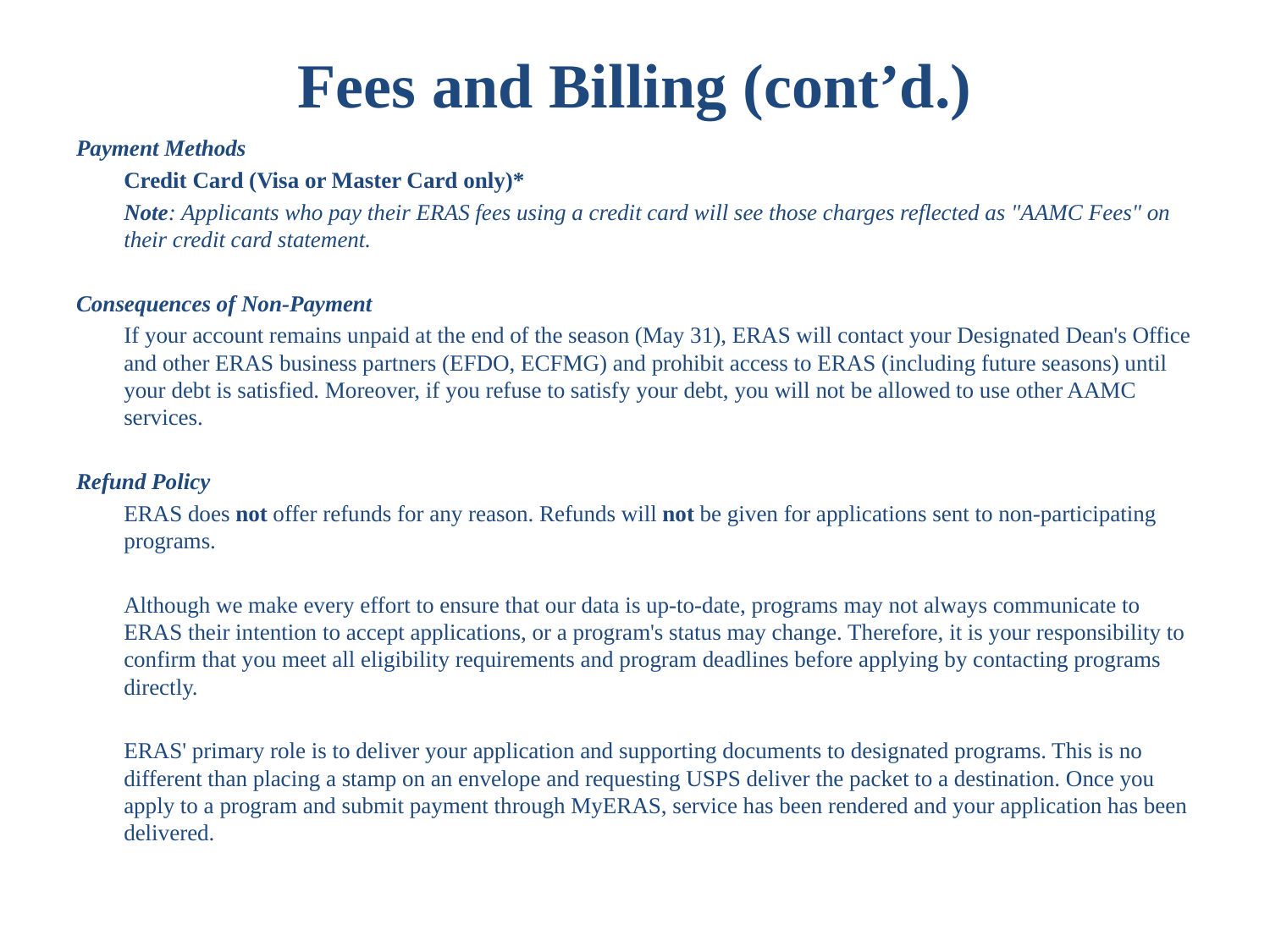

# Fees and Billing (cont’d.)
Payment Methods
	Credit Card (Visa or Master Card only)*
	Note: Applicants who pay their ERAS fees using a credit card will see those charges reflected as "AAMC Fees" on their credit card statement.

Consequences of Non-Payment
	If your account remains unpaid at the end of the season (May 31), ERAS will contact your Designated Dean's Office and other ERAS business partners (EFDO, ECFMG) and prohibit access to ERAS (including future seasons) until your debt is satisfied. Moreover, if you refuse to satisfy your debt, you will not be allowed to use other AAMC services.

Refund Policy
	ERAS does not offer refunds for any reason. Refunds will not be given for applications sent to non-participating programs.

	Although we make every effort to ensure that our data is up-to-date, programs may not always communicate to ERAS their intention to accept applications, or a program's status may change. Therefore, it is your responsibility to confirm that you meet all eligibility requirements and program deadlines before applying by contacting programs directly.

	ERAS' primary role is to deliver your application and supporting documents to designated programs. This is no different than placing a stamp on an envelope and requesting USPS deliver the packet to a destination. Once you apply to a program and submit payment through MyERAS, service has been rendered and your application has been delivered.